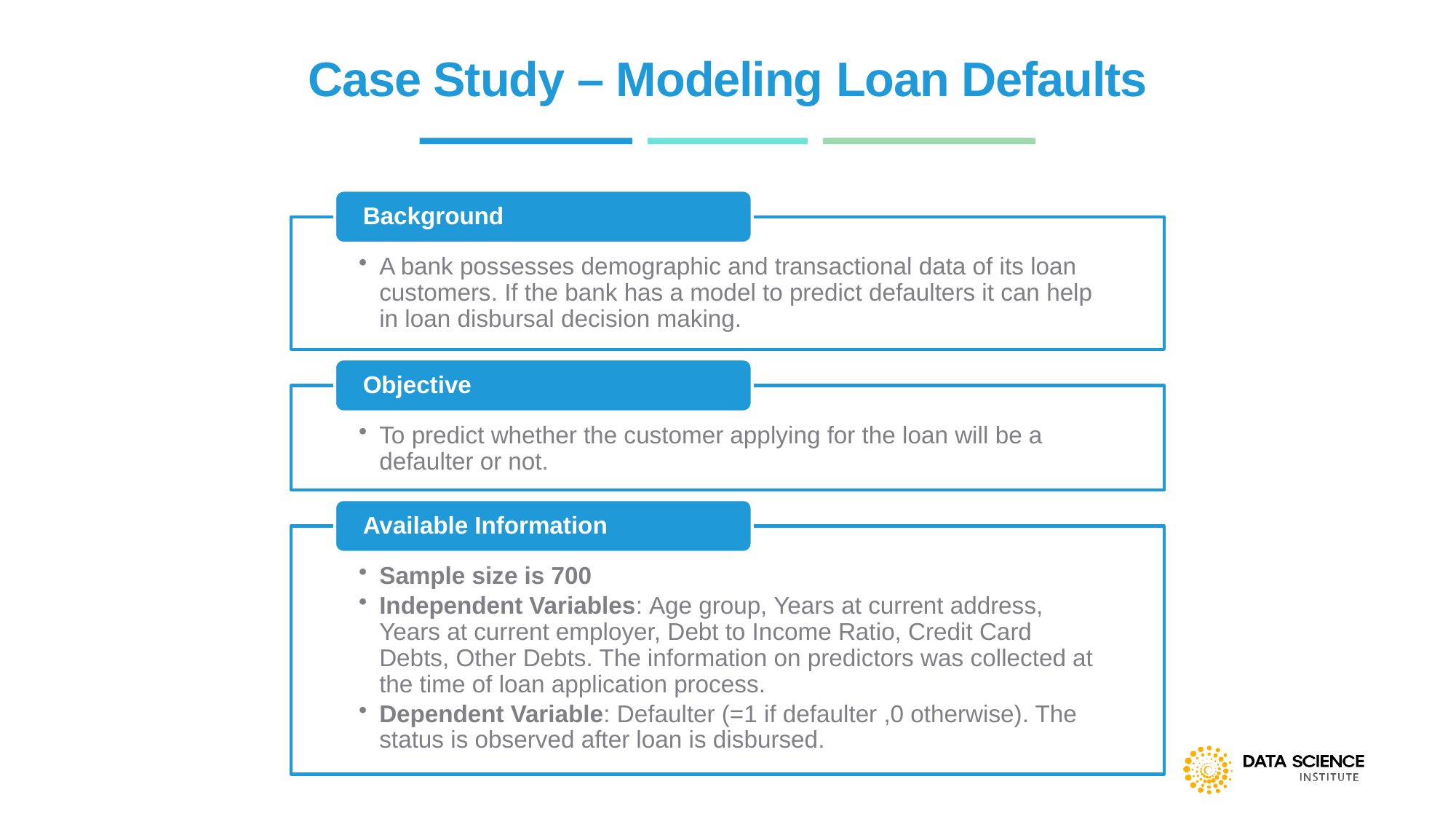

# Case Study – Modeling Loan Defaults

A bank possesses demographic and transactional data of its loan customers. If the bank has a model to predict defaulters it can help in loan disbursal decision making.
Background
To predict whether the customer applying for the loan will be a defaulter or not.
Objective
Sample size is 700
Independent Variables: Age group, Years at current address, Years at current employer, Debt to Income Ratio, Credit Card Debts, Other Debts. The information on predictors was collected at the time of loan application process.
Dependent Variable: Defaulter (=1 if defaulter ,0 otherwise). The status is observed after loan is disbursed.
Available Information